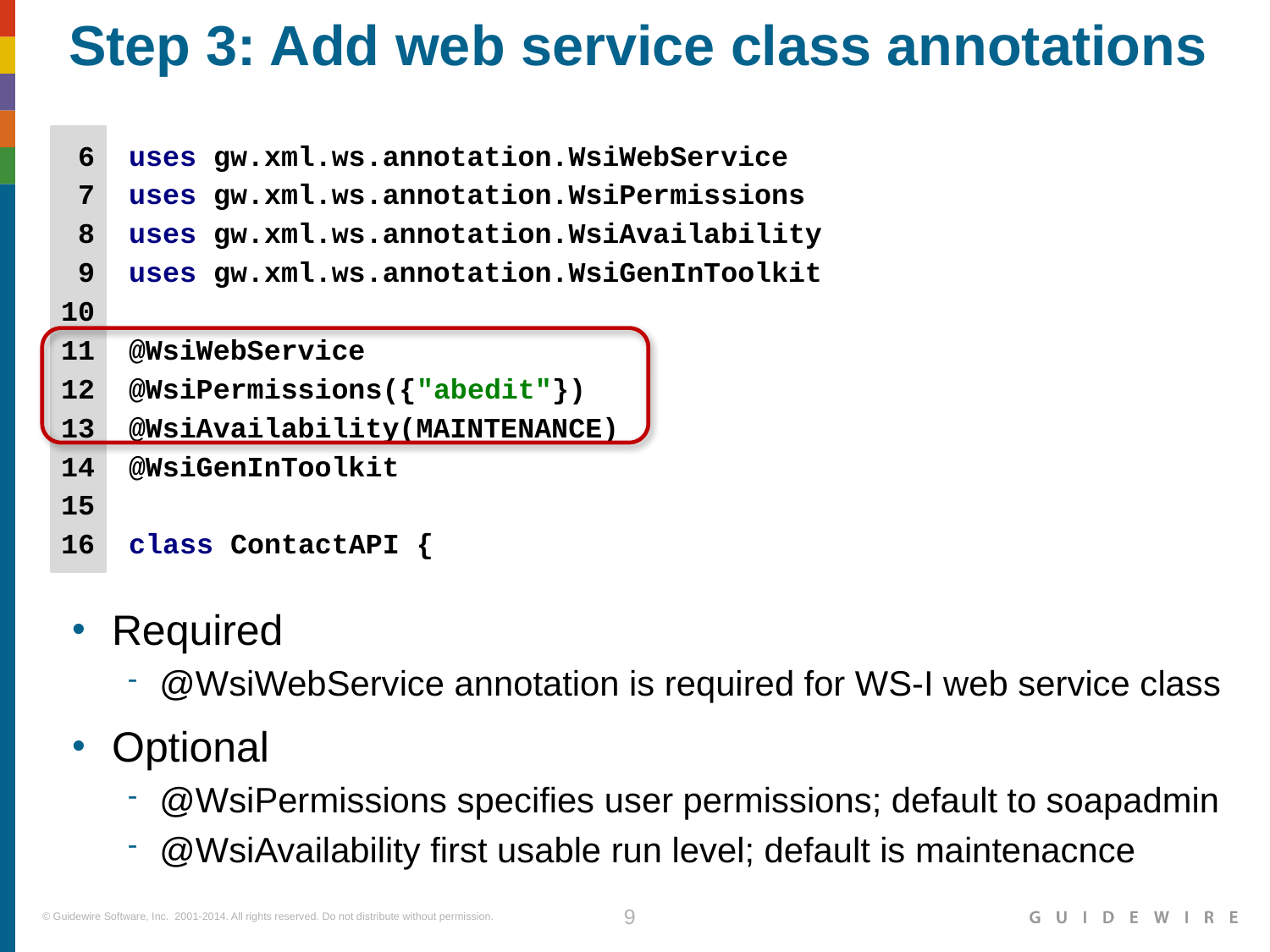

# Step 3: Add web service class annotations
 6  uses gw.xml.ws.annotation.WsiWebService
 7  uses gw.xml.ws.annotation.WsiPermissions
 8  uses gw.xml.ws.annotation.WsiAvailability
 9  uses gw.xml.ws.annotation.WsiGenInToolkit
10
11  @WsiWebService
12  @WsiPermissions({"abedit"})
13  @WsiAvailability(MAINTENANCE)
14  @WsiGenInToolkit
15
16  class ContactAPI {

Required
@WsiWebService annotation is required for WS-I web service class
Optional
@WsiPermissions specifies user permissions; default to soapadmin
@WsiAvailability first usable run level; default is maintenacnce